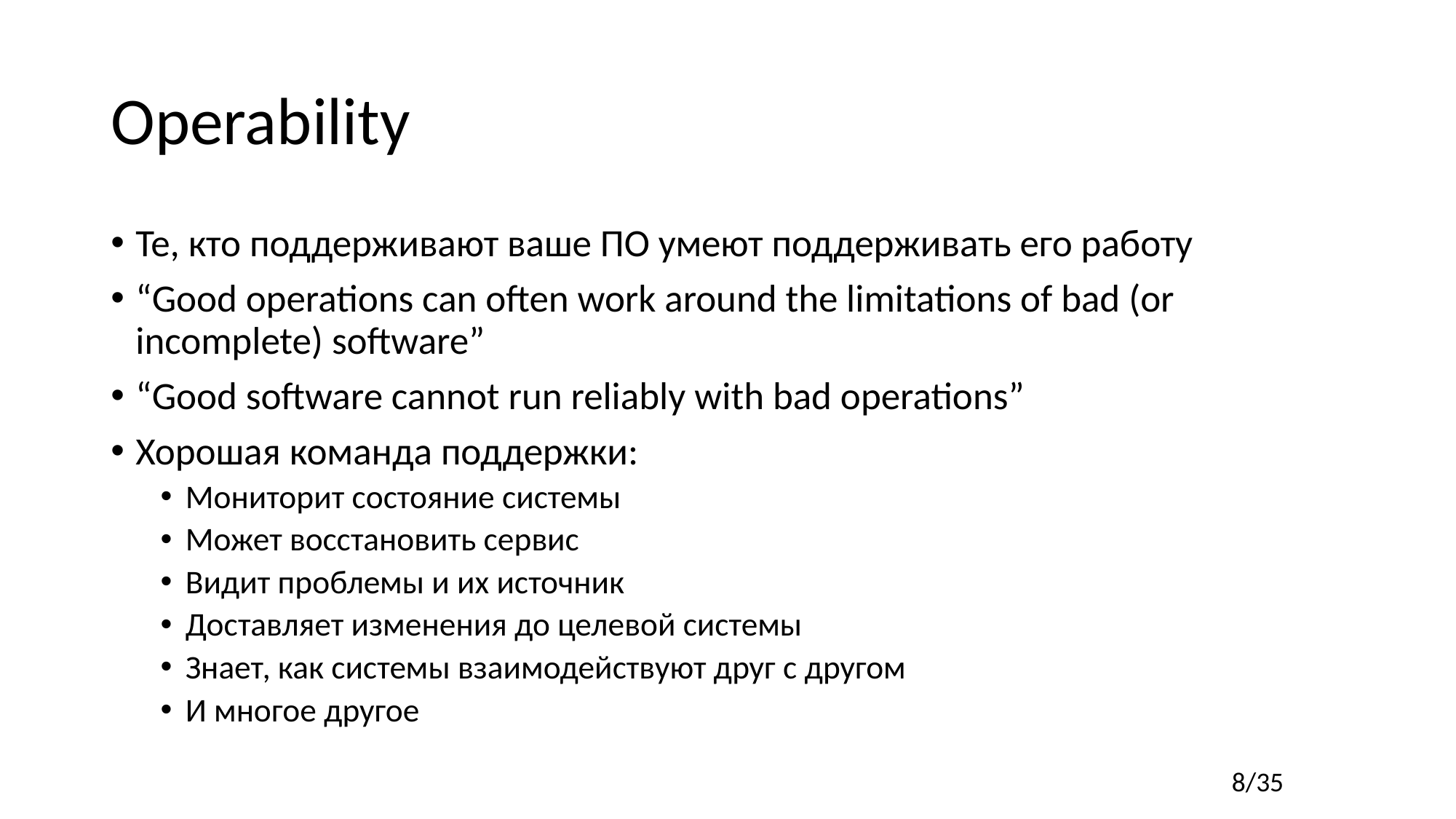

# Operability
Те, кто поддерживают ваше ПО умеют поддерживать его работу
“Good operations can often work around the limitations of bad (or incomplete) software”
“Good software cannot run reliably with bad operations”
Хорошая команда поддержки:
Мониторит состояние системы
Может восстановить сервис
Видит проблемы и их источник
Доставляет изменения до целевой системы
Знает, как системы взаимодействуют друг с другом
И многое другое